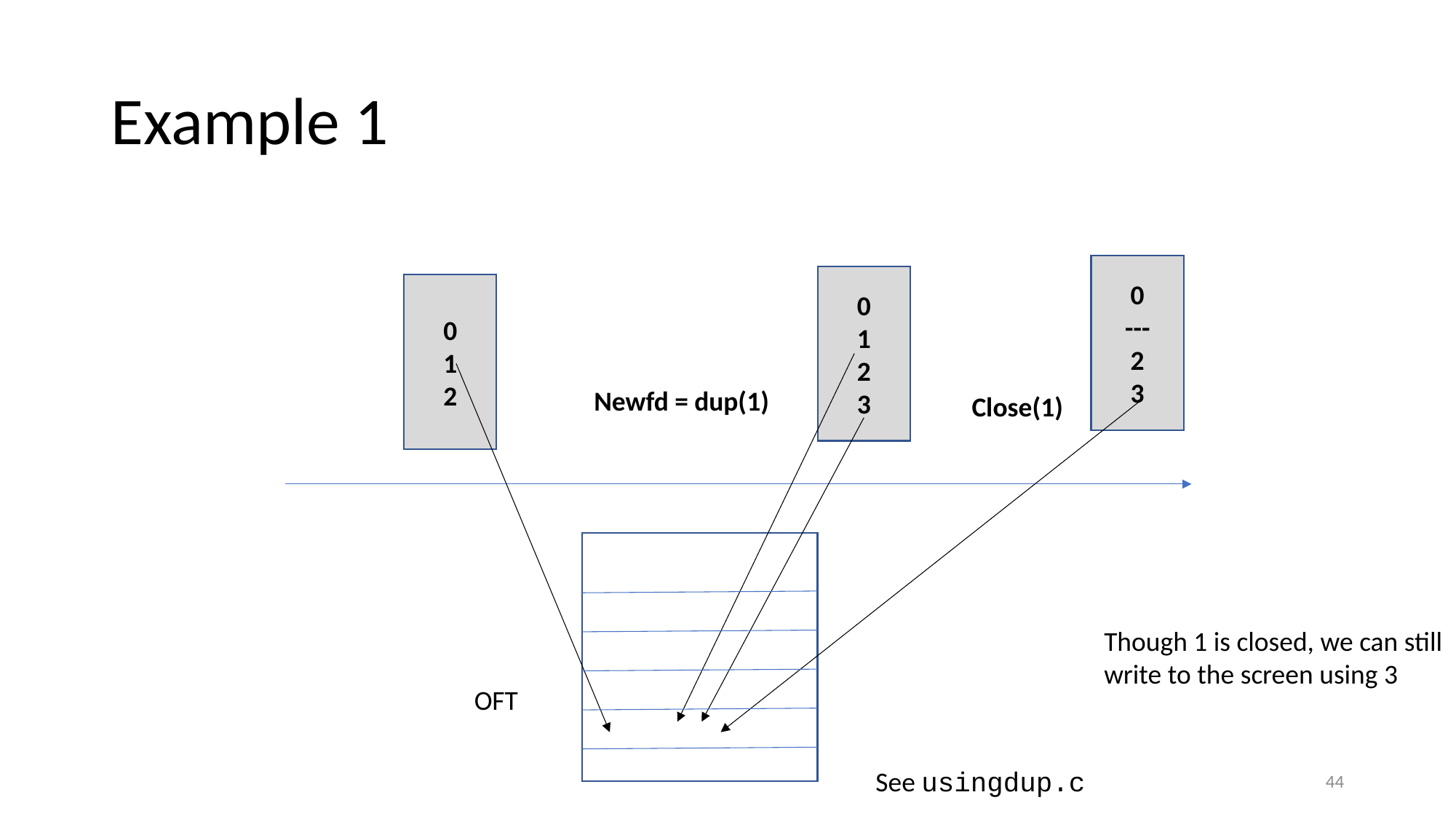

# Example 1
0
---
2
3
0
1
2
3
0
1
2
Newfd = dup(1)
Close(1)

Though 1 is closed, we can still
write to the screen using 3
OFT
See usingdup.c
44